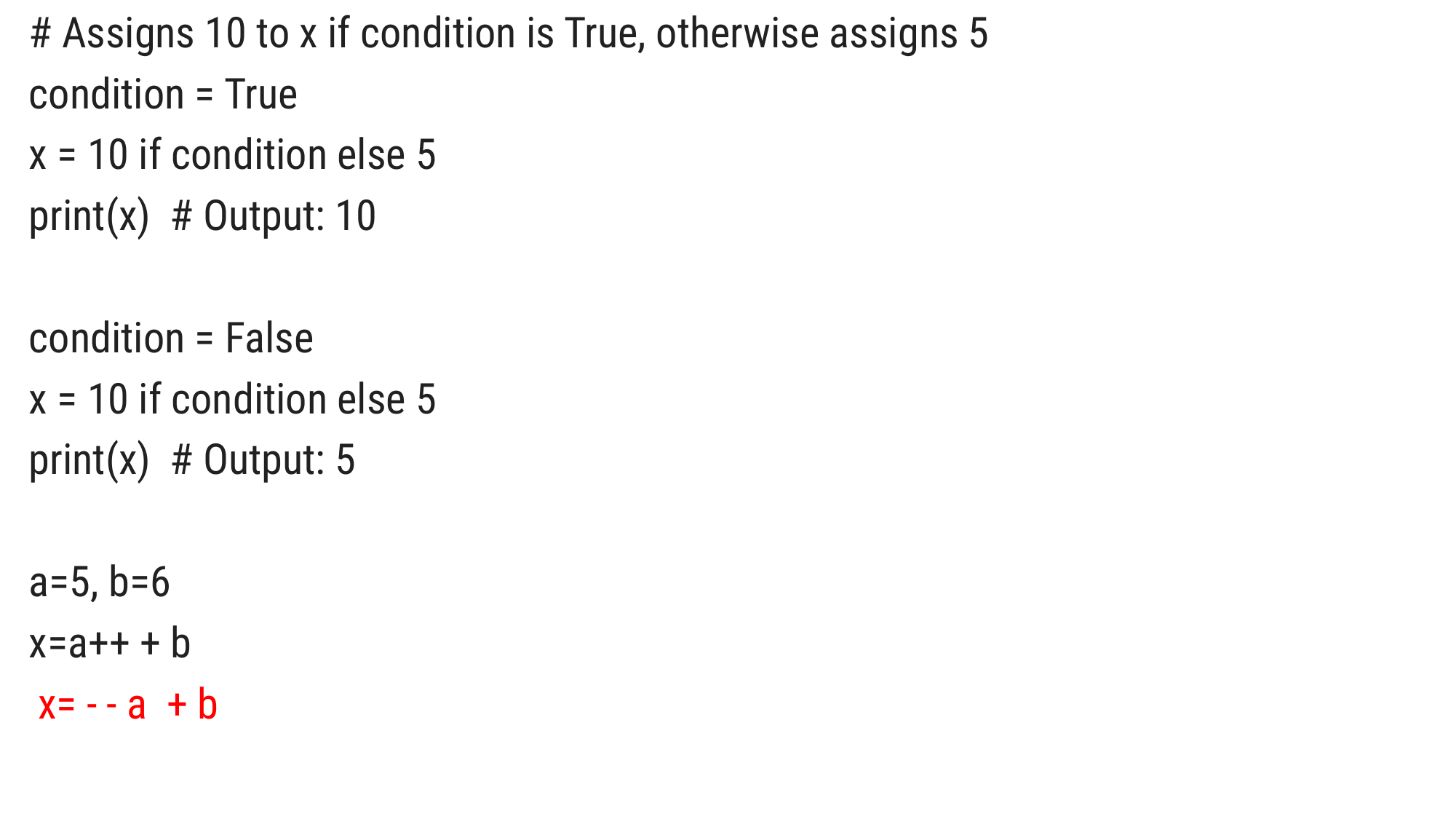

# Assigns 10 to x if condition is True, otherwise assigns 5
condition = True
x = 10 if condition else 5
print(x)  # Output: 10

condition = False
x = 10 if condition else 5
print(x)  # Output: 5

a=5, b=6
x=a++ + b
x= - - a  + b